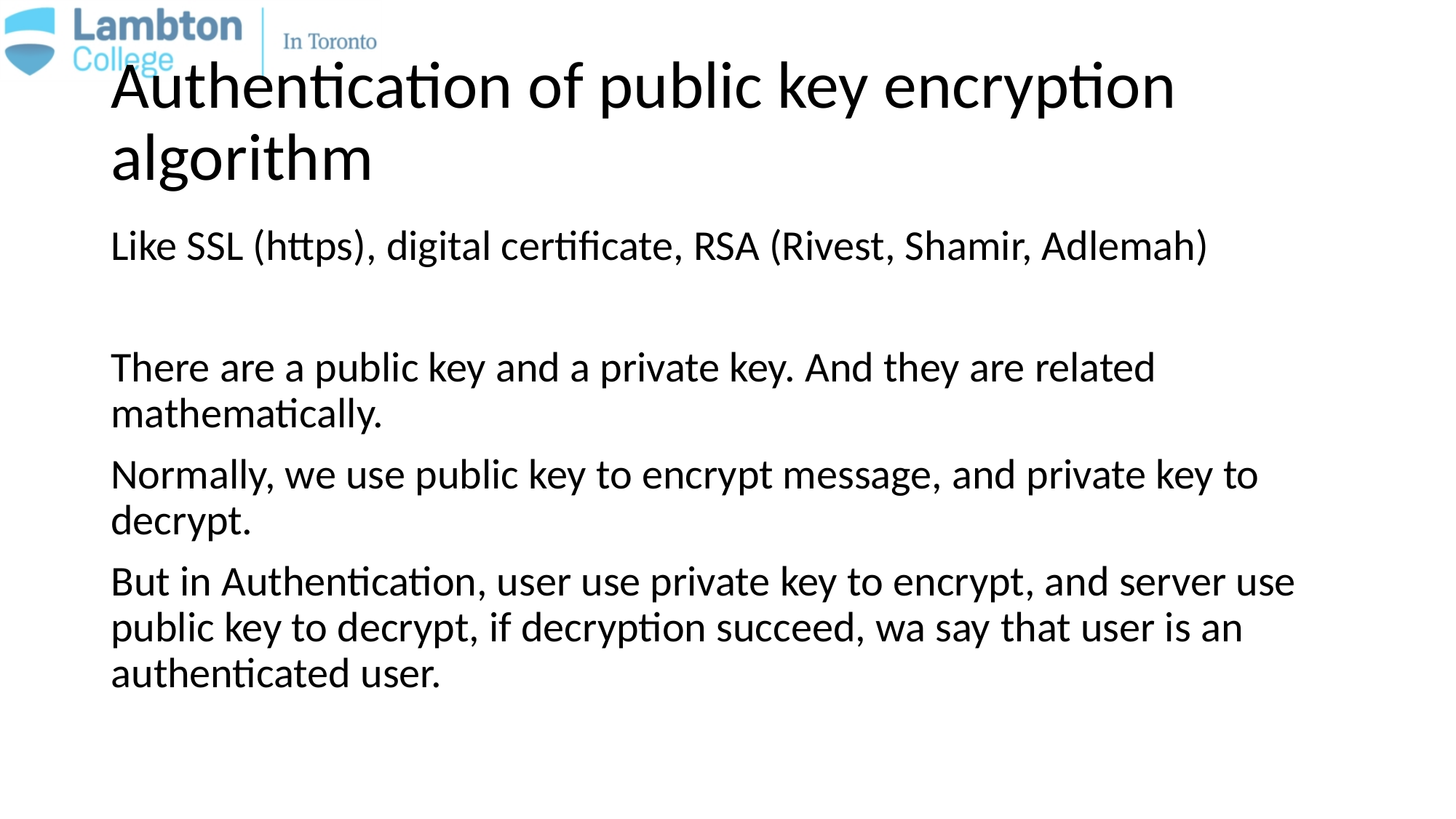

# Authentication of public key encryption algorithm
Like SSL (https), digital certificate, RSA (Rivest, Shamir, Adlemah)

There are a public key and a private key. And they are related mathematically.
Normally, we use public key to encrypt message, and private key to decrypt.
But in Authentication, user use private key to encrypt, and server use public key to decrypt, if decryption succeed, wa say that user is an authenticated user.